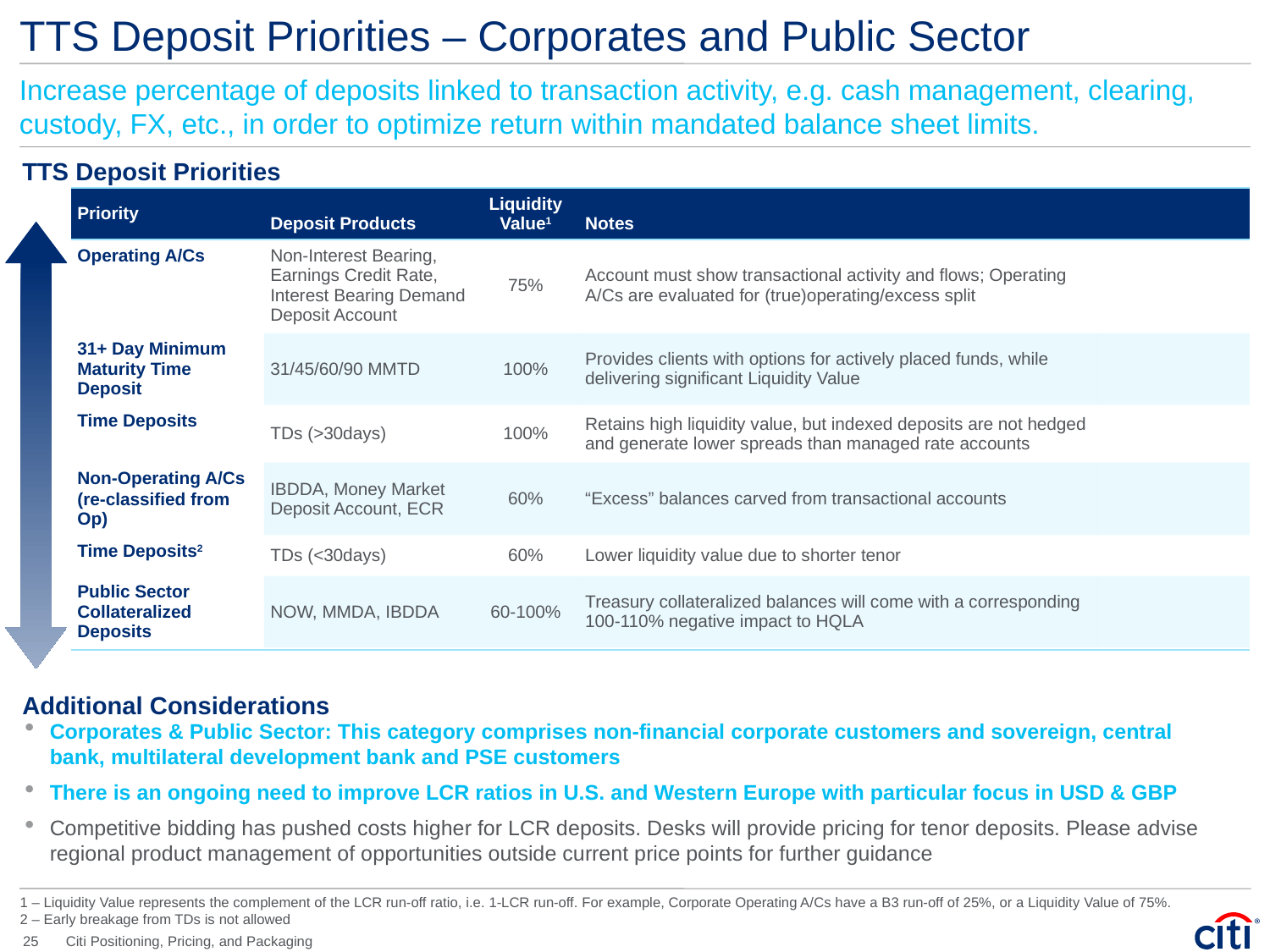

# TTS Deposit Priorities – Corporates and Public Sector
Increase percentage of deposits linked to transaction activity, e.g. cash management, clearing, custody, FX, etc., in order to optimize return within mandated balance sheet limits.
TTS Deposit Priorities
| Priority | Deposit Products | Liquidity Value1 | Notes |  |
| --- | --- | --- | --- | --- |
| Operating A/Cs | Non-Interest Bearing, Earnings Credit Rate, Interest Bearing Demand Deposit Account | 75% | Account must show transactional activity and flows; Operating A/Cs are evaluated for (true)operating/excess split |  |
|  |  |  |  |  |
| 31+ Day Minimum Maturity Time Deposit | 31/45/60/90 MMTD | 100% | Provides clients with options for actively placed funds, while delivering significant Liquidity Value |  |
| Time Deposits | TDs (>30days) | 100% | Retains high liquidity value, but indexed deposits are not hedged and generate lower spreads than managed rate accounts |  |
| Non-Operating A/Cs (re-classified from Op) | IBDDA, Money Market Deposit Account, ECR | 60% | “Excess” balances carved from transactional accounts |  |
| Time Deposits2 | TDs (<30days) | 60% | Lower liquidity value due to shorter tenor |  |
| Public Sector Collateralized Deposits | NOW, MMDA, IBDDA | 60-100% | Treasury collateralized balances will come with a corresponding 100-110% negative impact to HQLA |  |
|  |  |  |  |  |

Additional Considerations
Corporates & Public Sector: This category comprises non-financial corporate customers and sovereign, central bank, multilateral development bank and PSE customers
There is an ongoing need to improve LCR ratios in U.S. and Western Europe with particular focus in USD & GBP
Competitive bidding has pushed costs higher for LCR deposits. Desks will provide pricing for tenor deposits. Please advise regional product management of opportunities outside current price points for further guidance
1 – Liquidity Value represents the complement of the LCR run-off ratio, i.e. 1-LCR run-off. For example, Corporate Operating A/Cs have a B3 run-off of 25%, or a Liquidity Value of 75%.
2 – Early breakage from TDs is not allowed
25
Citi Positioning, Pricing, and Packaging